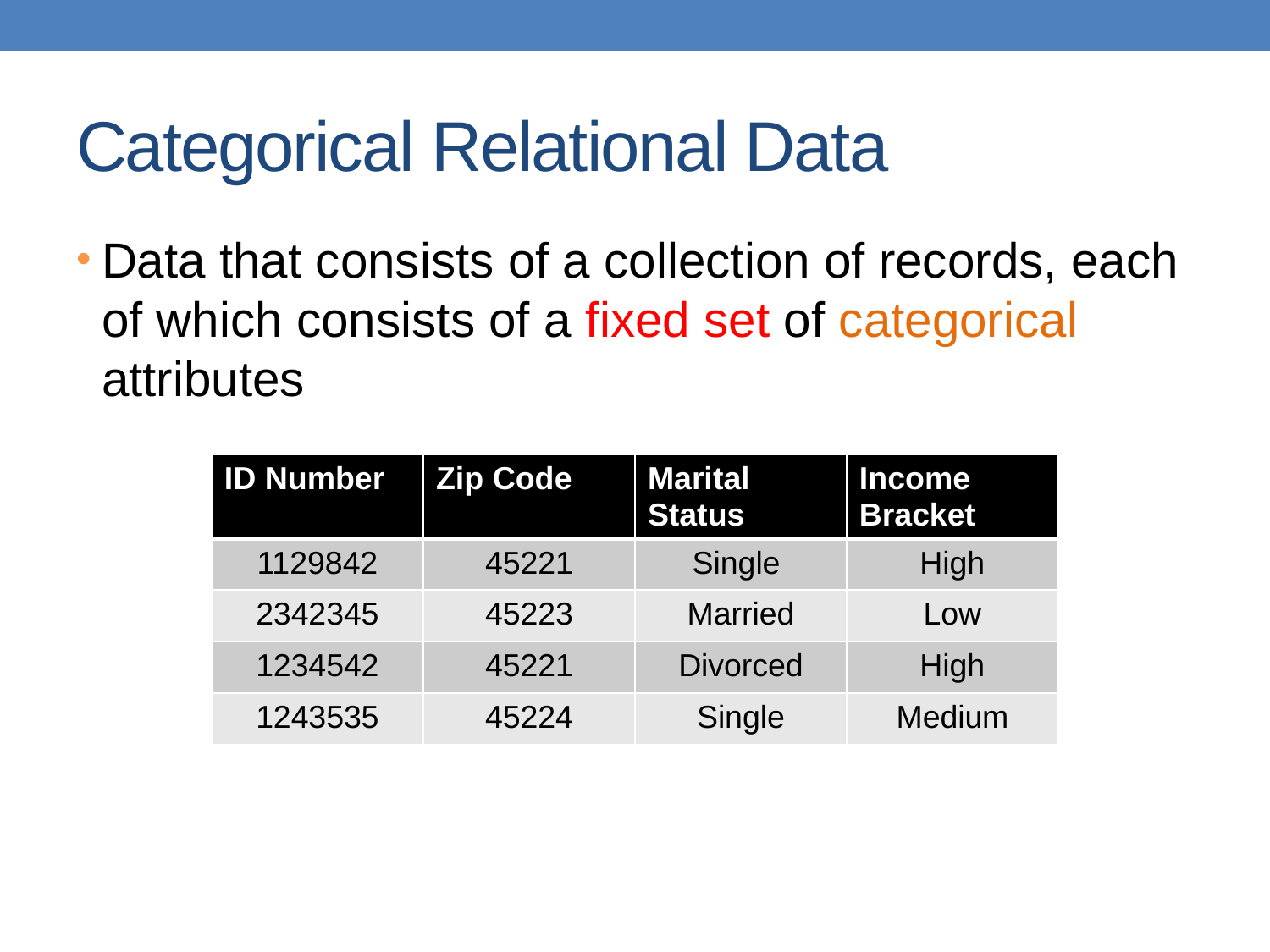

# Categorical Relational Data
Data that consists of a collection of records, each of which consists of a fixed set of categorical attributes

| ID Number | Zip Code | Marital Status | Income Bracket |
| --- | --- | --- | --- |
| 1129842 | 45221 | Single | High |
| 2342345 | 45223 | Married | Low |
| 1234542 | 45221 | Divorced | High |
| 1243535 | 45224 | Single | Medium |